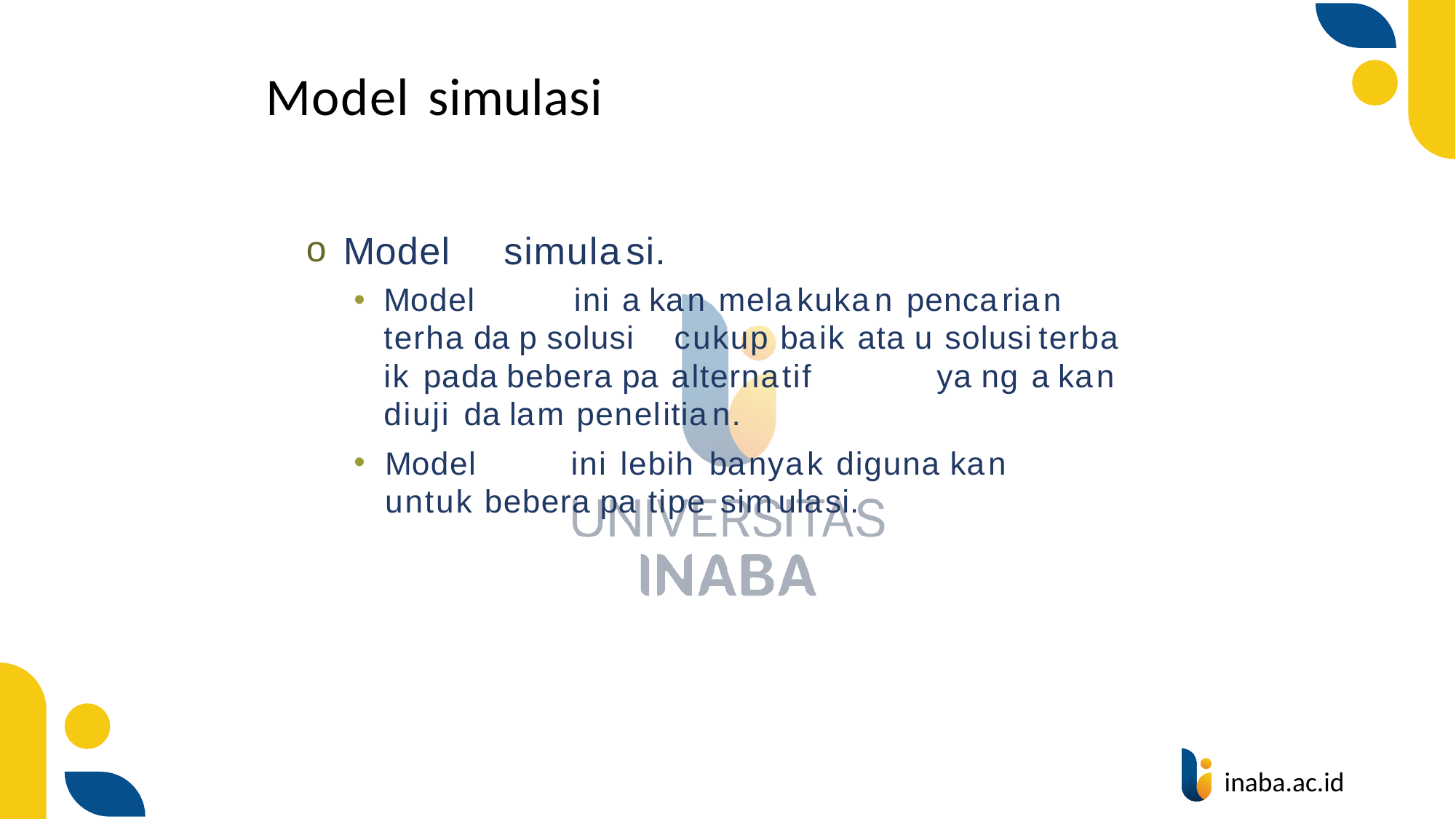

# Model simulasi
Model	simulasi.
Model	 ini a kan melakukan pencarian terha da p solusi	cukup	baik ata u solusi	terba ik pada bebera pa alternatif	ya ng a kan diuji da lam penelitian.
Model	ini lebih	banyak diguna kan untuk bebera pa tipe simulasi.